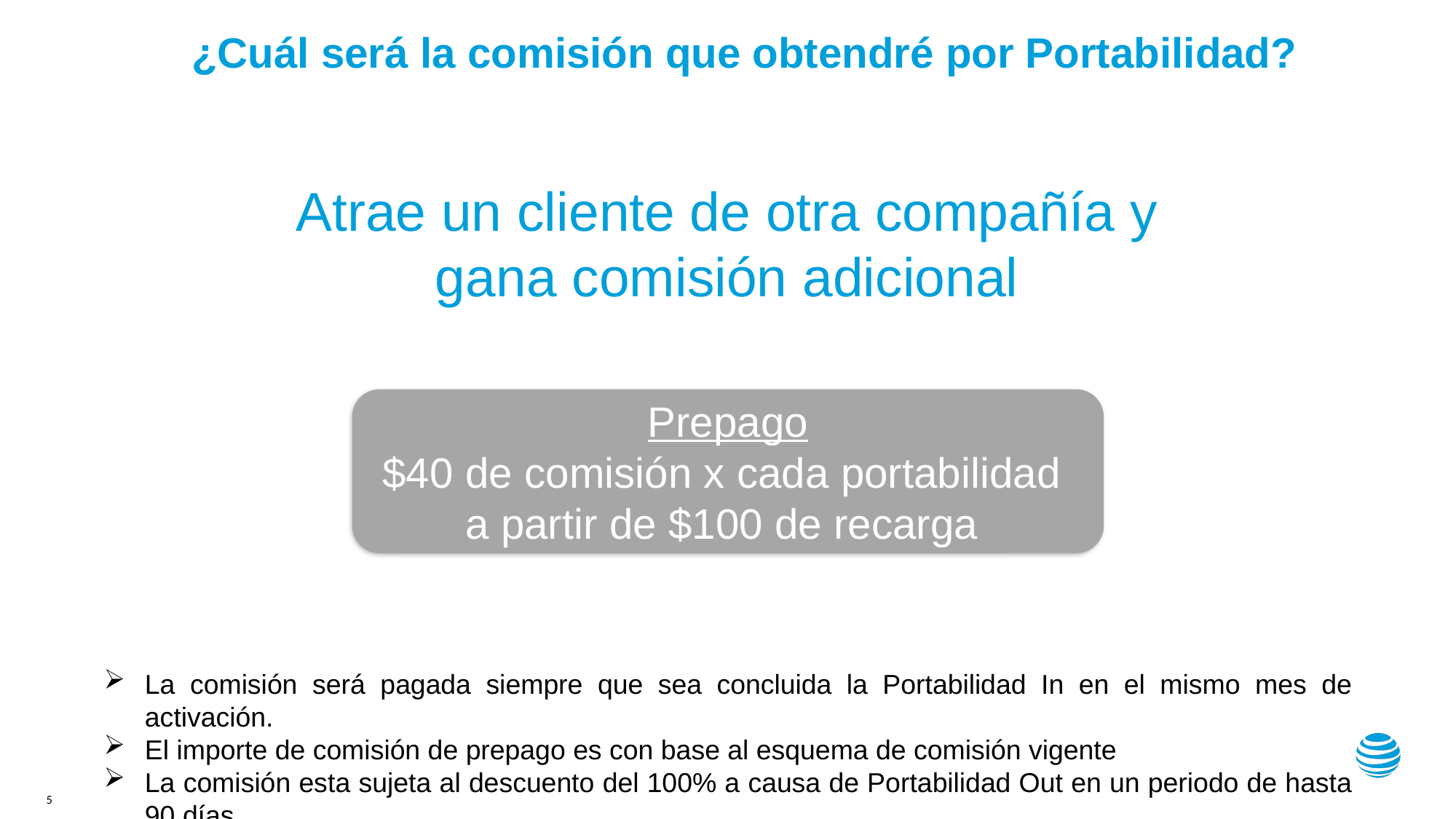

¿Cuál será la comisión que obtendré por Portabilidad?
Atrae un cliente de otra compañía y
gana comisión adicional
Prepago
$40 de comisión x cada portabilidad
a partir de $100 de recarga
La comisión será pagada siempre que sea concluida la Portabilidad In en el mismo mes de activación.
El importe de comisión de prepago es con base al esquema de comisión vigente
La comisión esta sujeta al descuento del 100% a causa de Portabilidad Out en un periodo de hasta 90 días
5